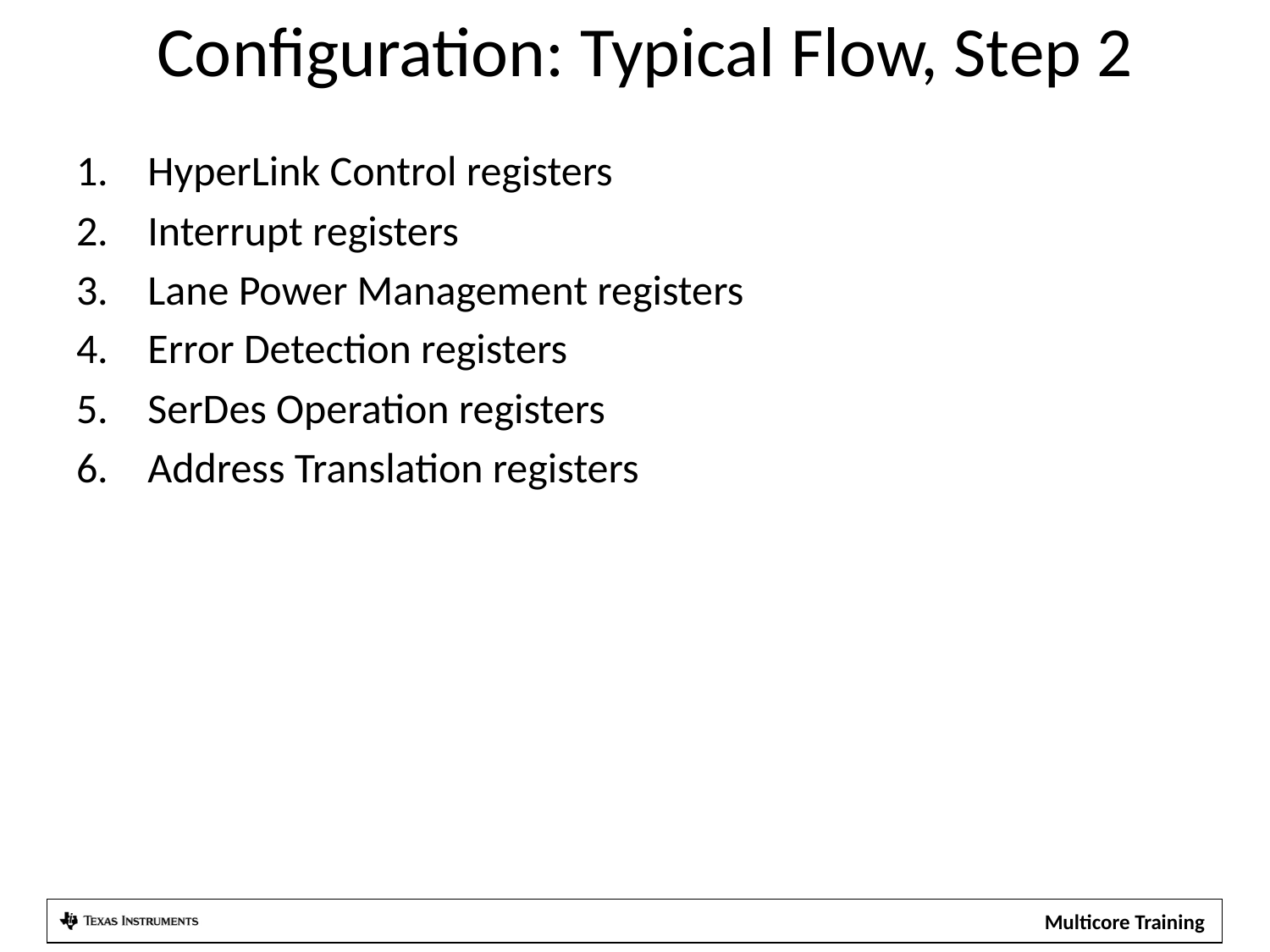

Configuration: Typical Flow, Step 2
HyperLink Control registers
Interrupt registers
Lane Power Management registers
Error Detection registers
SerDes Operation registers
Address Translation registers